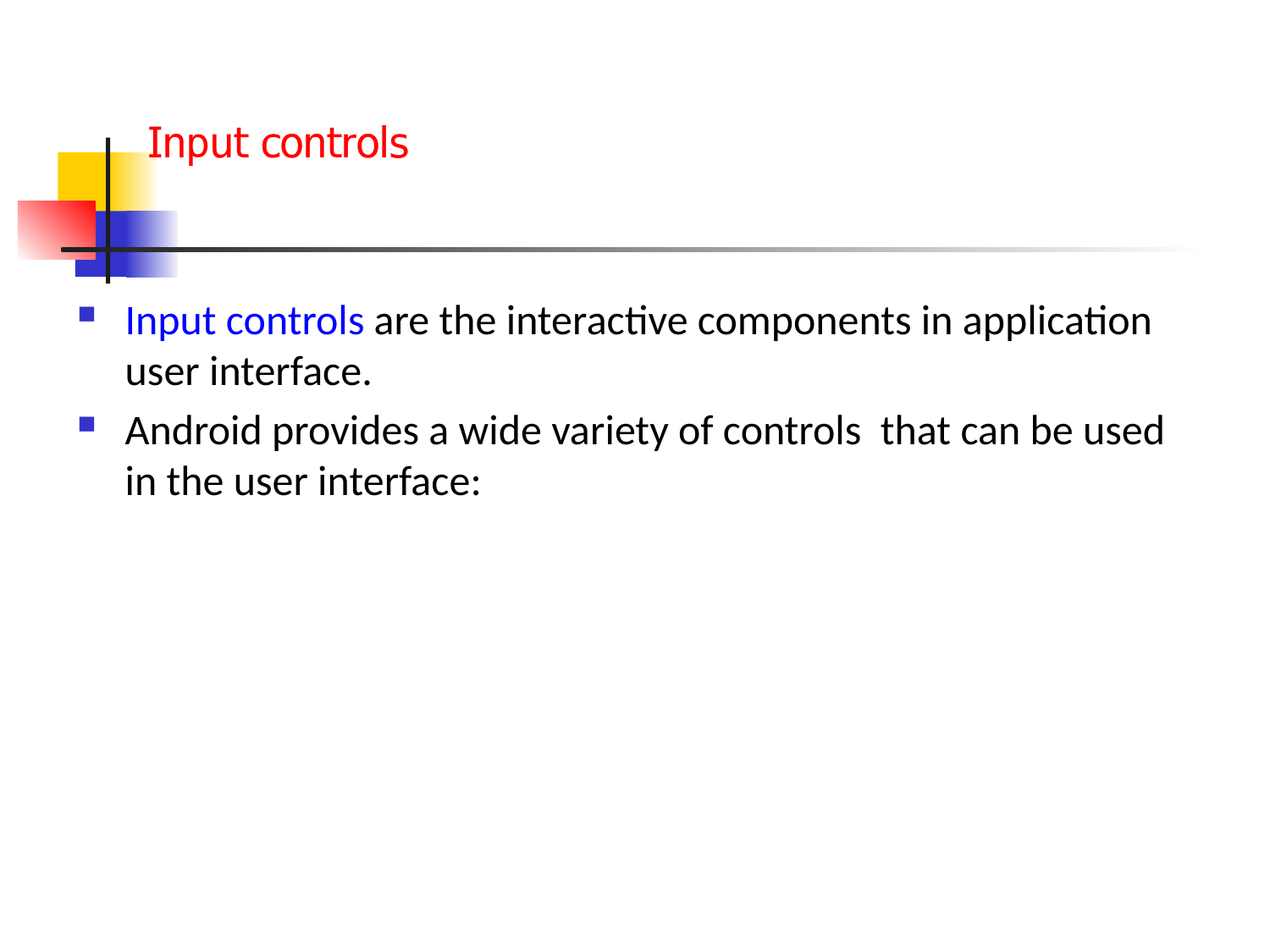

# Input controls
Input controls are the interactive components in application user interface.
Android provides a wide variety of controls  that can be used in the user interface: